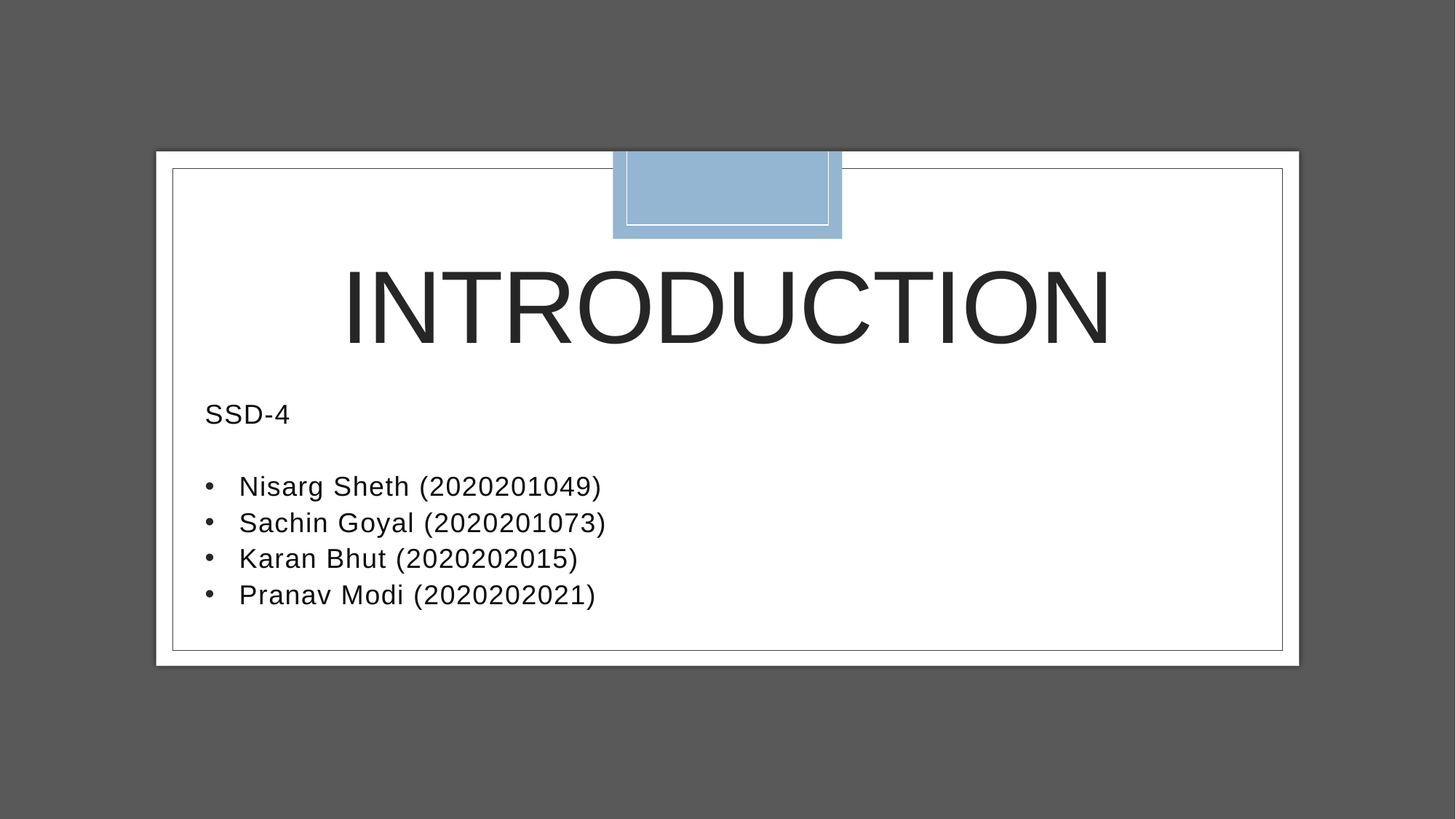

# Introduction
SSD-4

Nisarg Sheth (2020201049)
Sachin Goyal (2020201073)
Karan Bhut (2020202015)
Pranav Modi (2020202021)